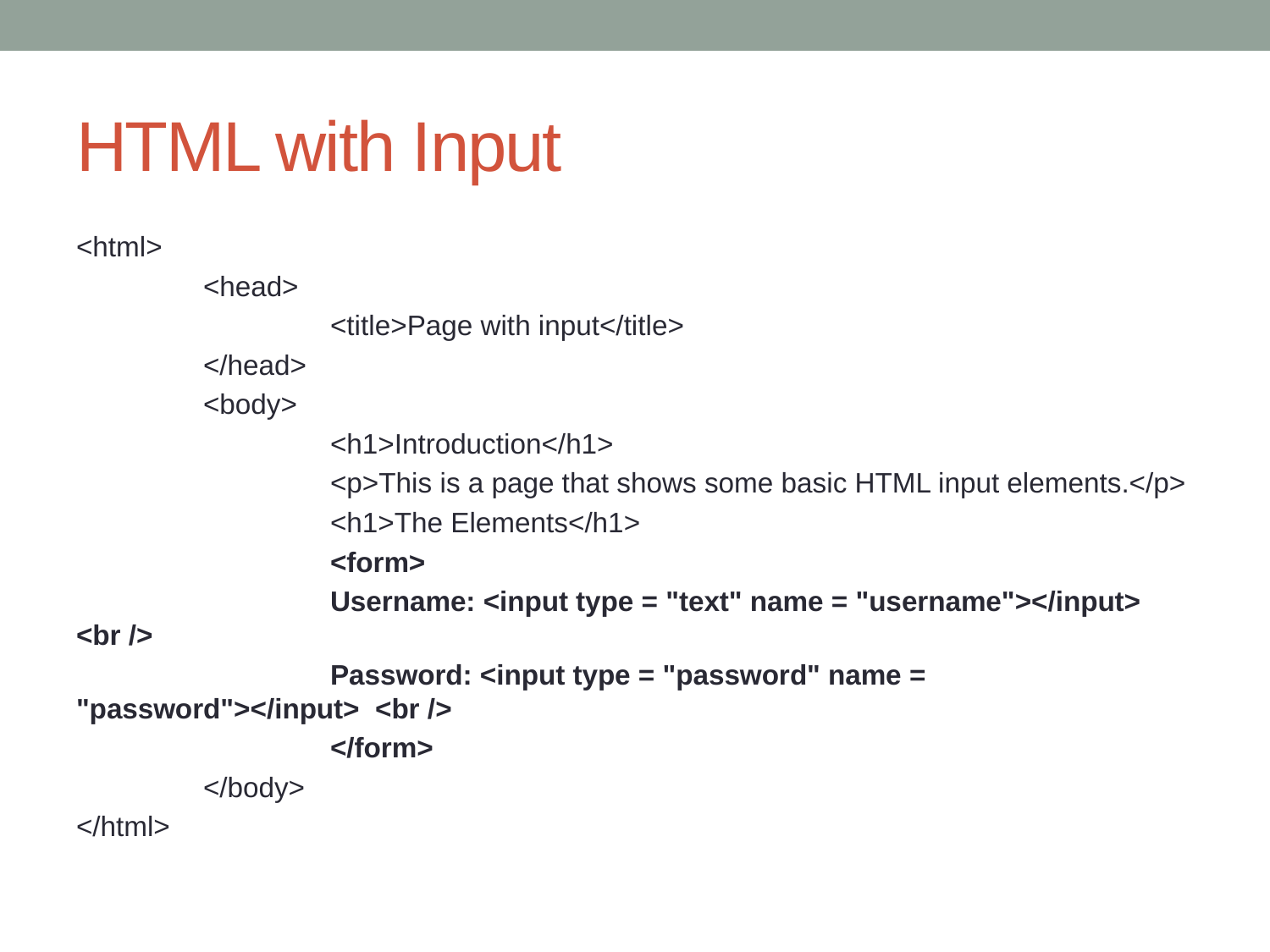

# HTML with Input
<html>
	<head>
		<title>Page with input</title>
	</head>
	<body>
		<h1>Introduction</h1>
		<p>This is a page that shows some basic HTML input elements.</p>
		<h1>The Elements</h1>
		<form>
		Username: <input type = "text" name = "username"></input>  <br />
		Password: <input type = "password" name = "password"></input>  <br />
		</form>
	</body>
</html>